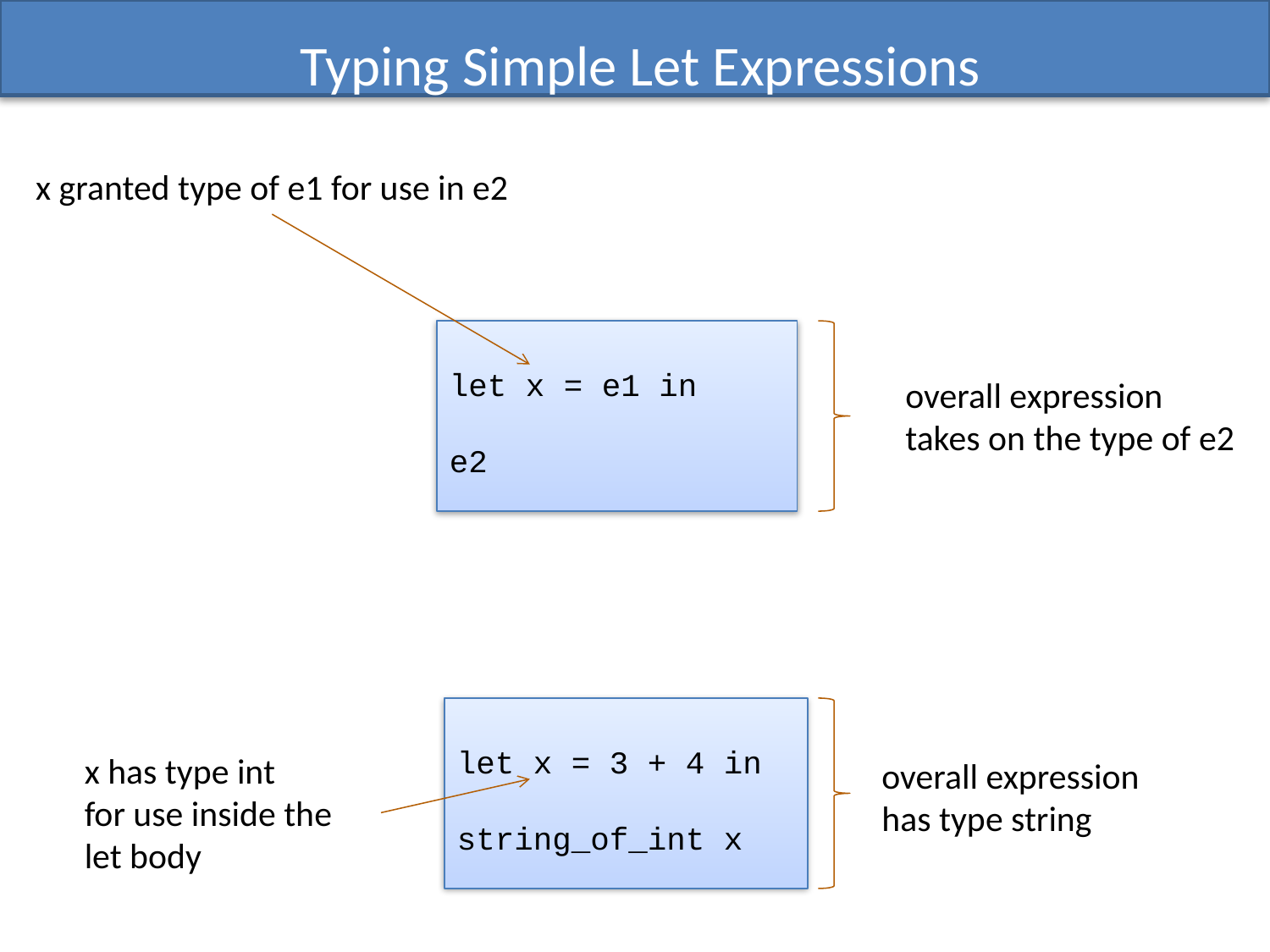

# Typing Simple Let Expressions

x granted type of e1 for use in e2

let x = e1 in

e2

overall expression
takes on the type of e2

let x = 3 + 4 in

string_of_int x

x has type int
for use inside the
let body
overall expression
has type string